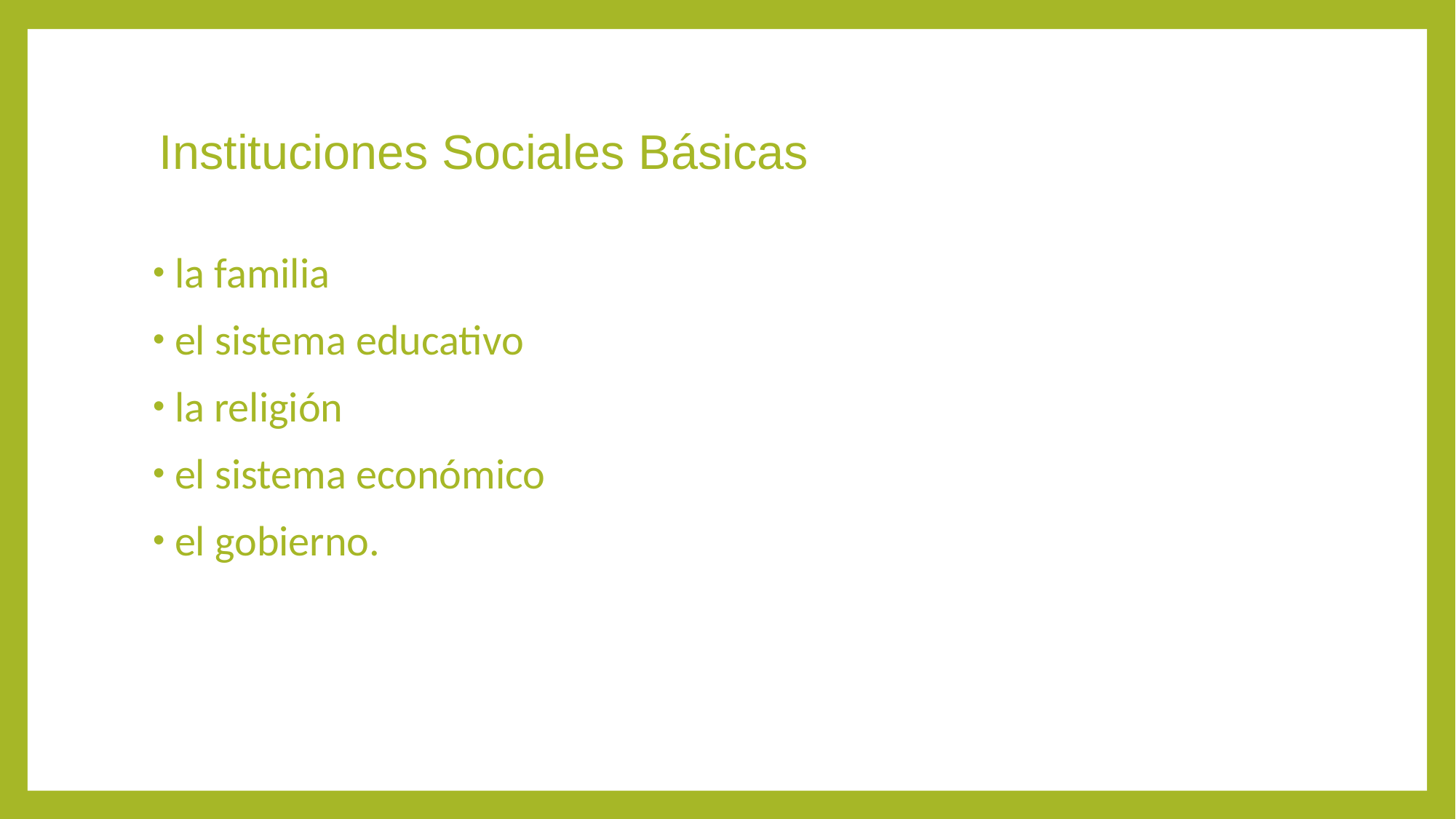

# Instituciones Sociales Básicas
la familia
el sistema educativo
la religión
el sistema económico
el gobierno.